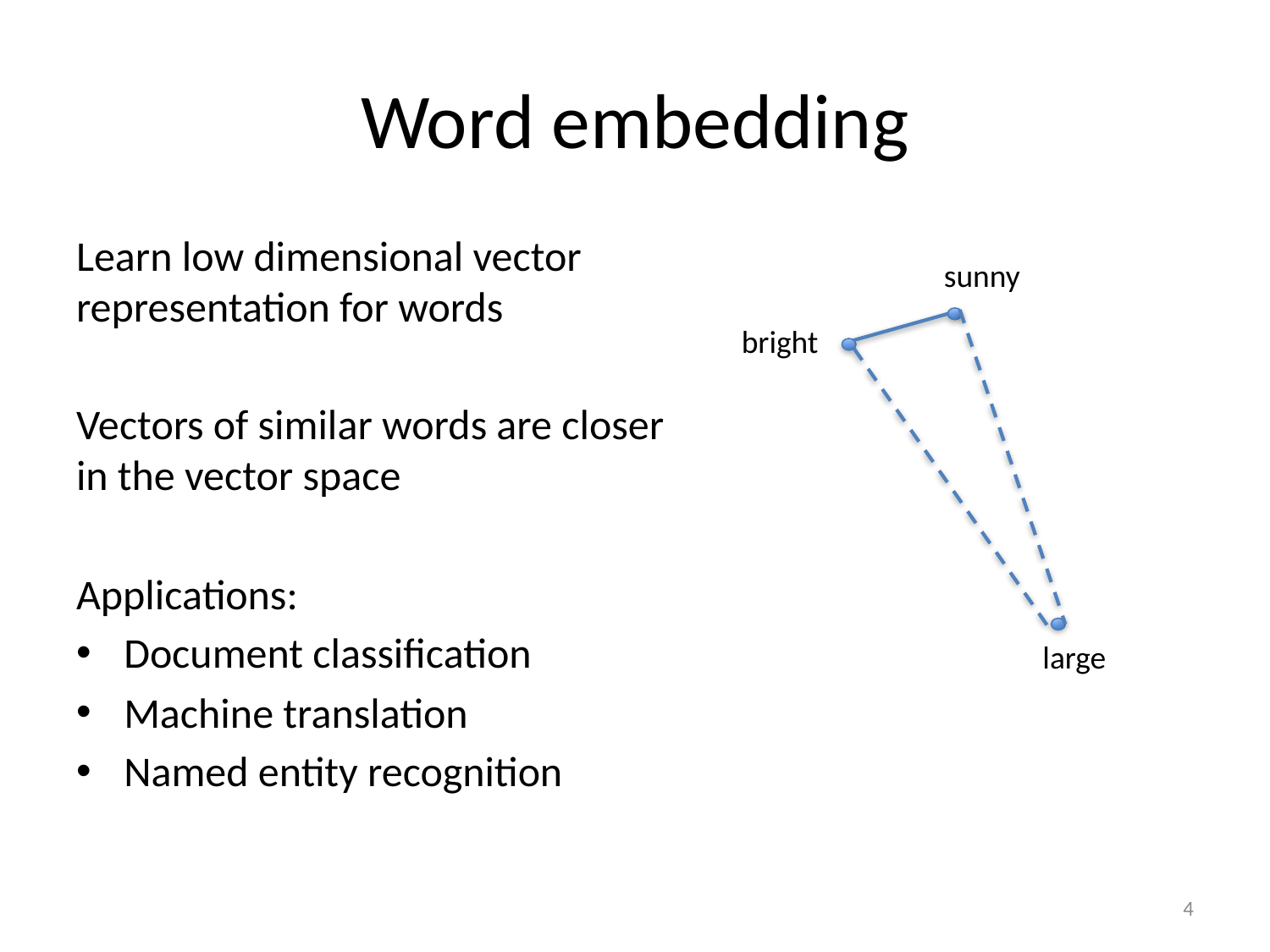

# Word embedding
Learn low dimensional vector representation for words

Vectors of similar words are closer in the vector space

Applications:
Document classification
Machine translation
Named entity recognition
sunny

bright

large
4